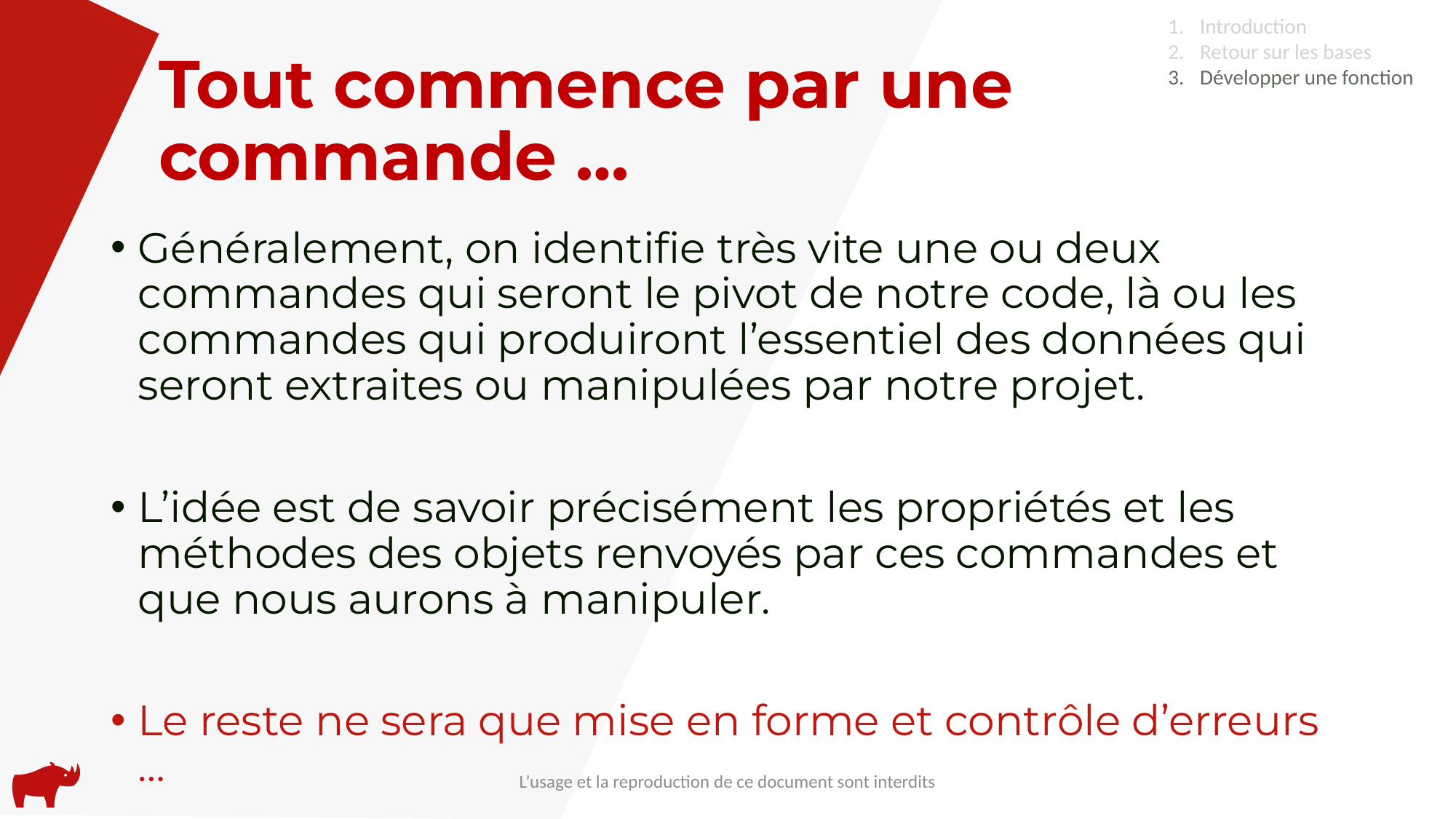

Introduction
Retour sur les bases
Développer une fonction
# Tout commence par une commande …
Généralement, on identifie très vite une ou deux commandes qui seront le pivot de notre code, là ou les commandes qui produiront l’essentiel des données qui seront extraites ou manipulées par notre projet.

L’idée est de savoir précisément les propriétés et les méthodes des objets renvoyés par ces commandes et que nous aurons à manipuler.

Le reste ne sera que mise en forme et contrôle d’erreurs …

L’usage et la reproduction de ce document sont interdits